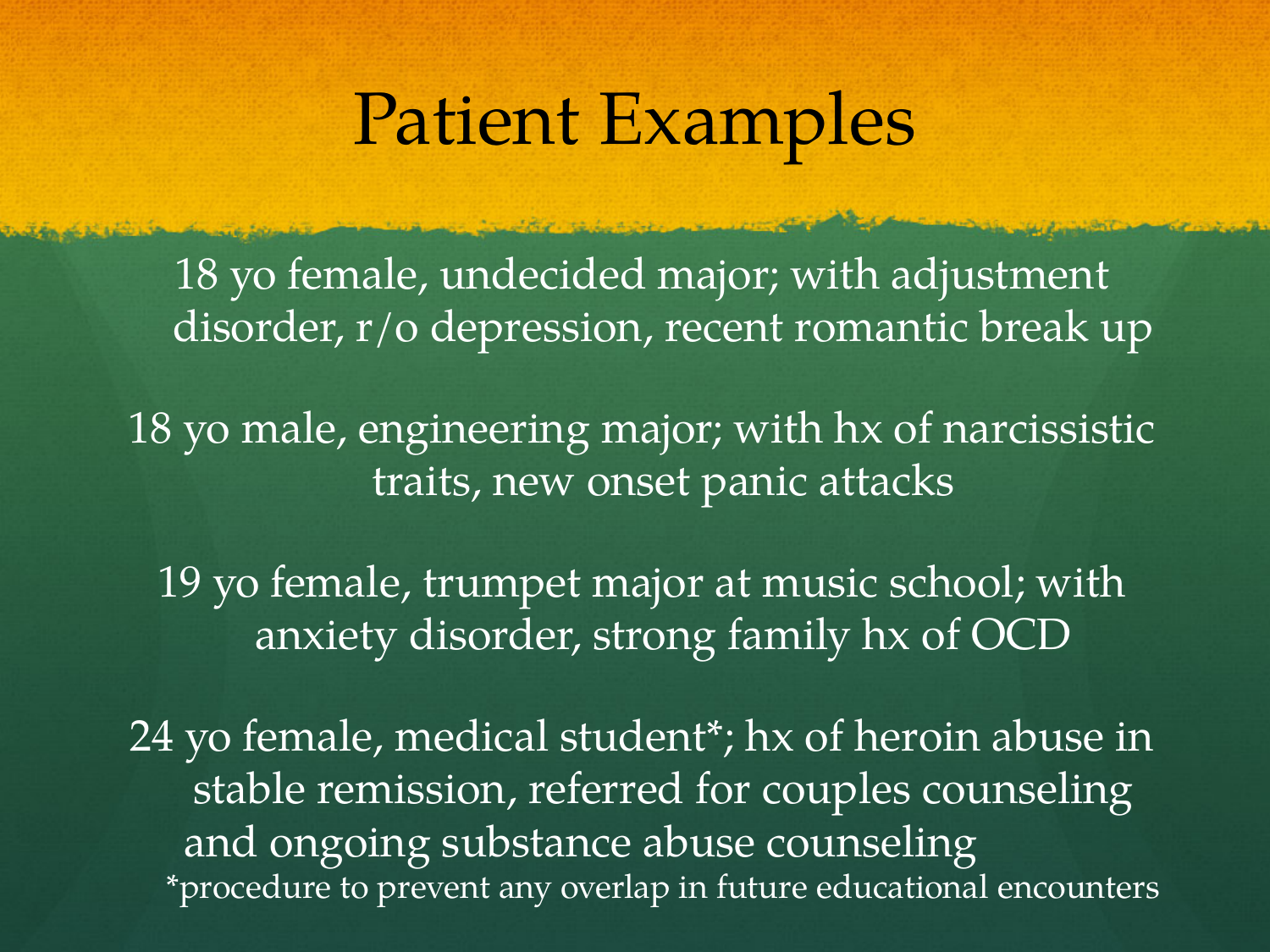

# Patient Examples
18 yo female, undecided major; with adjustment disorder, r/o depression, recent romantic break up
18 yo male, engineering major; with hx of narcissistic traits, new onset panic attacks
19 yo female, trumpet major at music school; with anxiety disorder, strong family hx of OCD
24 yo female, medical student*; hx of heroin abuse in stable remission, referred for couples counseling and ongoing substance abuse counseling                *procedure to prevent any overlap in future educational encounters